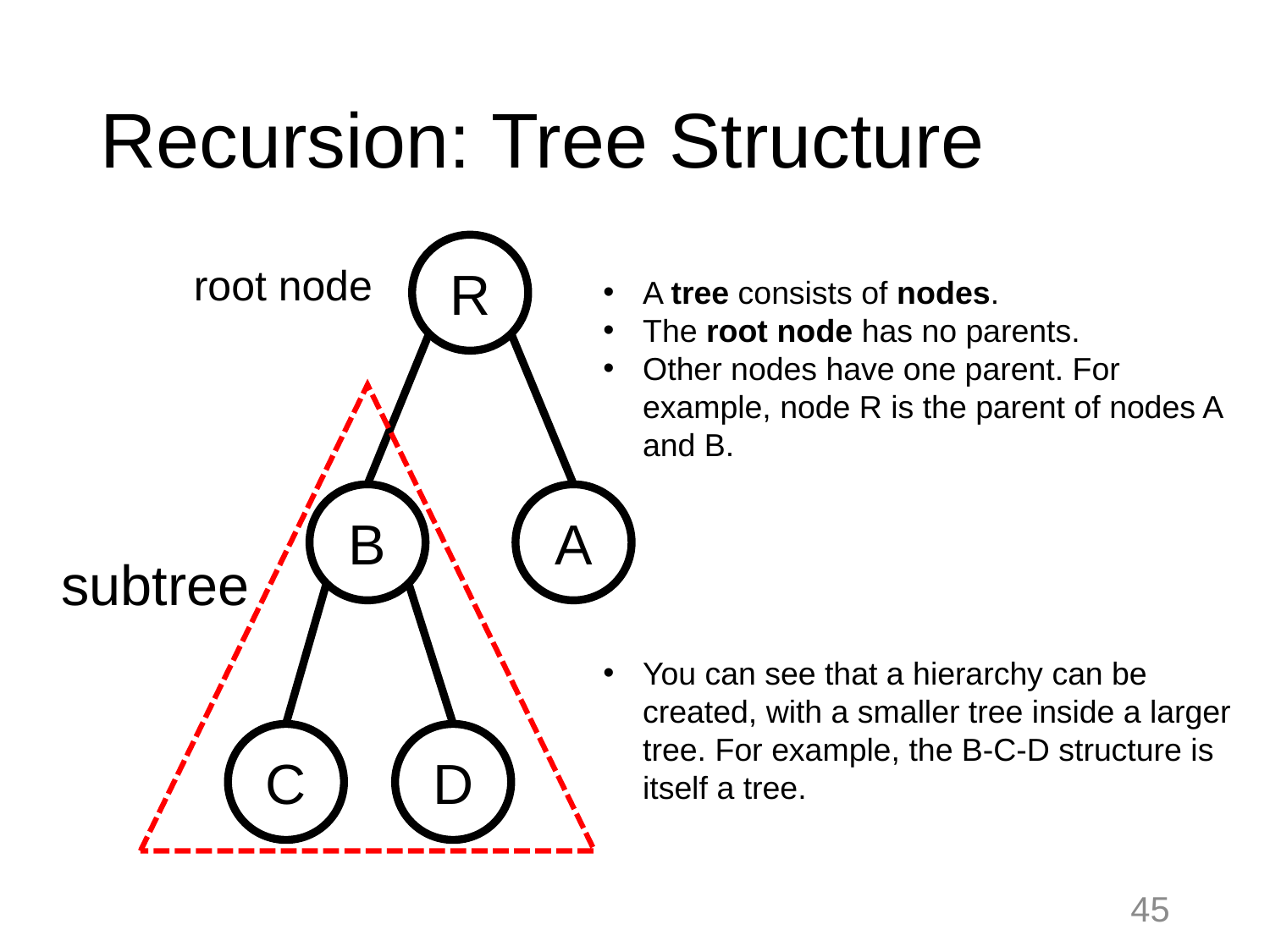

# Recursion: Tree Structure
R
root node
A tree consists of nodes.
The root node has no parents.
Other nodes have one parent. For example, node R is the parent of nodes A and B.

You can see that a hierarchy can be created, with a smaller tree inside a larger tree. For example, the B-C-D structure is itself a tree.

B
A
subtree
C
D
45